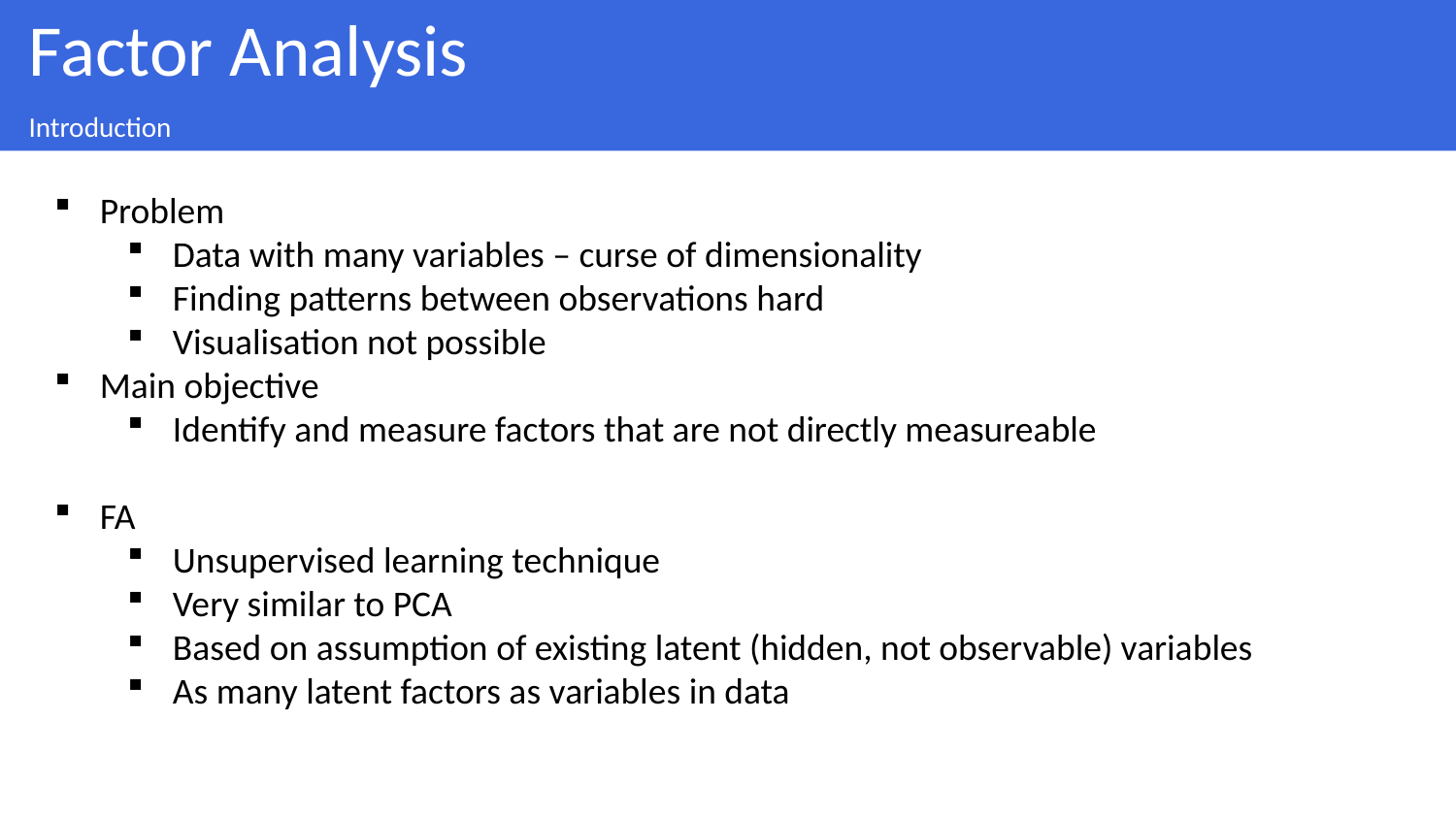

Factor Analysis
Introduction
Problem
Data with many variables – curse of dimensionality
Finding patterns between observations hard
Visualisation not possible
Main objective
Identify and measure factors that are not directly measureable

FA
Unsupervised learning technique
Very similar to PCA
Based on assumption of existing latent (hidden, not observable) variables
As many latent factors as variables in data